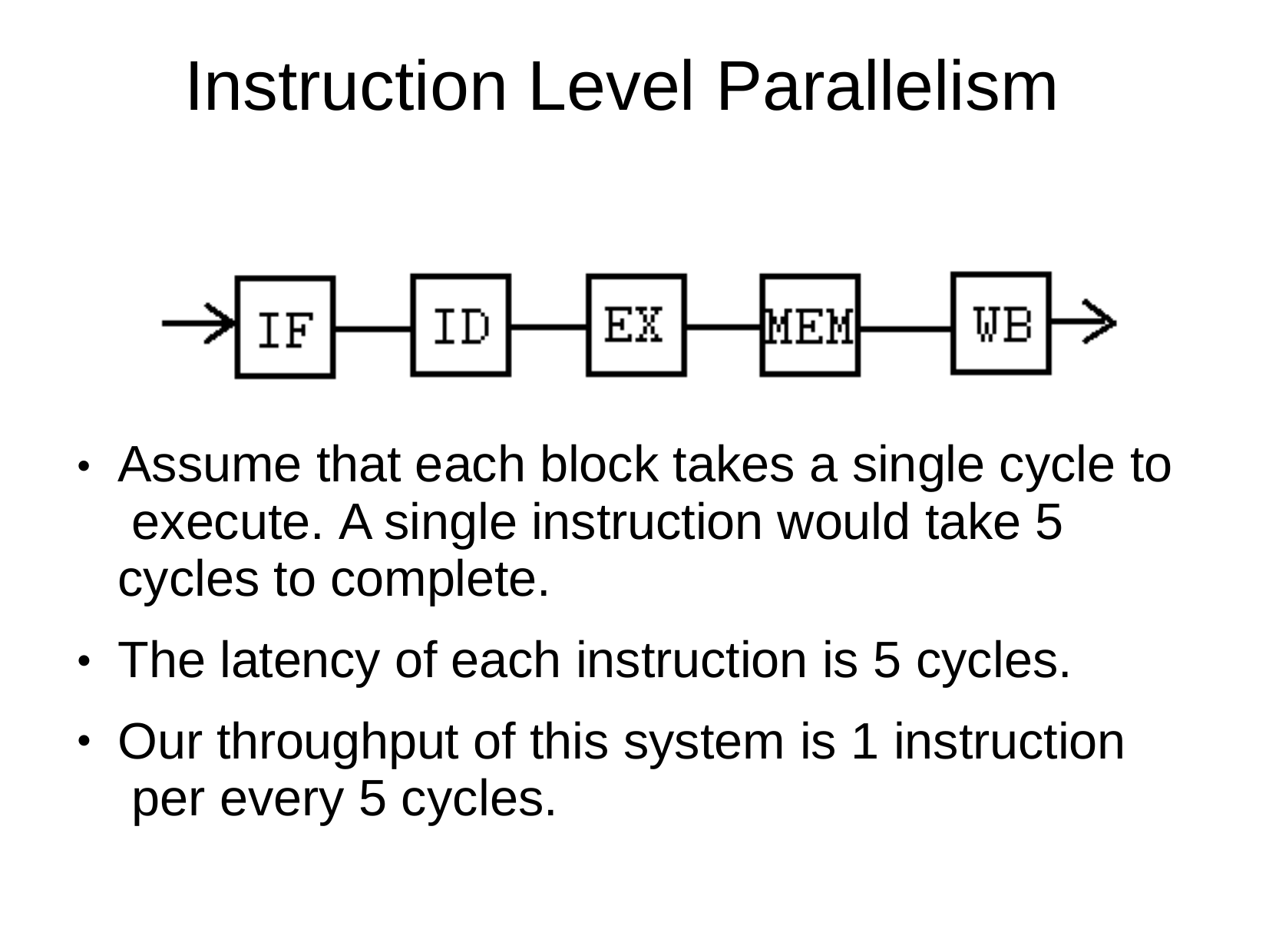

# Instruction Level Parallelism

Assume that each block takes a single cycle to  execute. A single instruction would take 5  cycles to complete.
The latency of each instruction is 5 cycles.
Our throughput of this system is 1 instruction  per every 5 cycles.
●
●
●